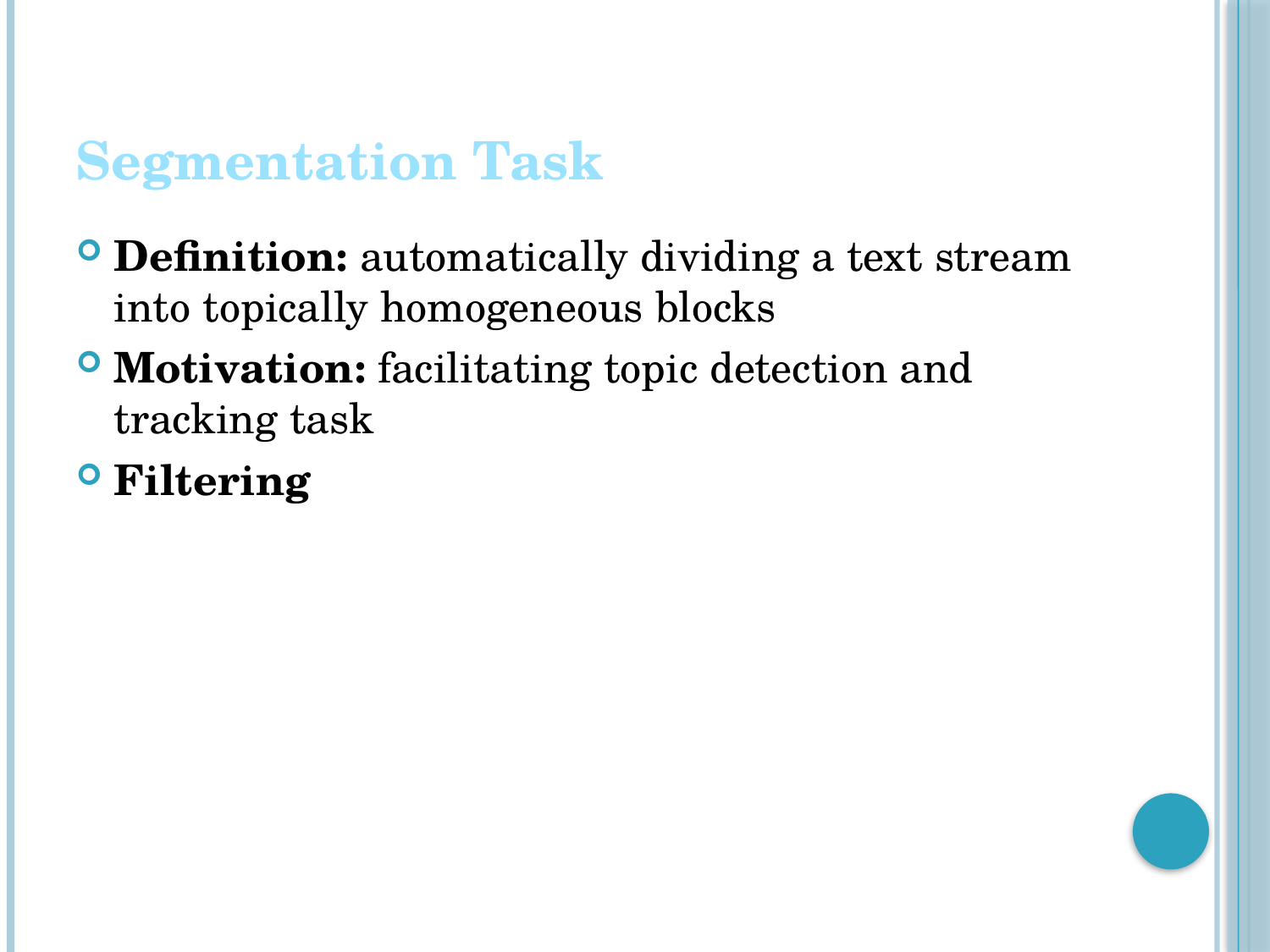

# Segmentation Task
Definition: automatically dividing a text stream into topically homogeneous blocks
Motivation: facilitating topic detection and tracking task
Filtering